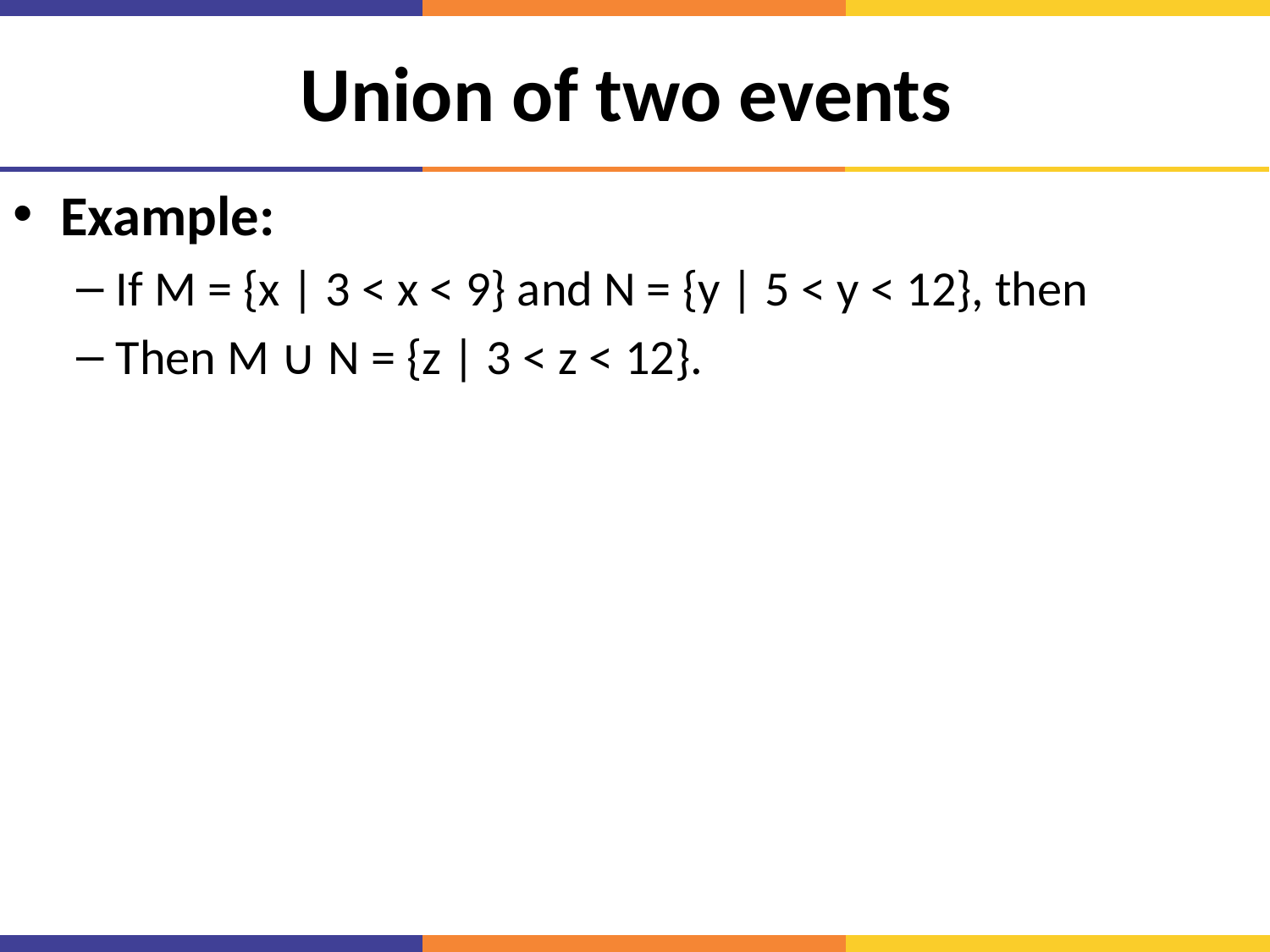

# Union of two events
Example:
If M = {x | 3 < x < 9} and N = {y | 5 < y < 12}, then
Then M ∪ N = {z | 3 < z < 12}.